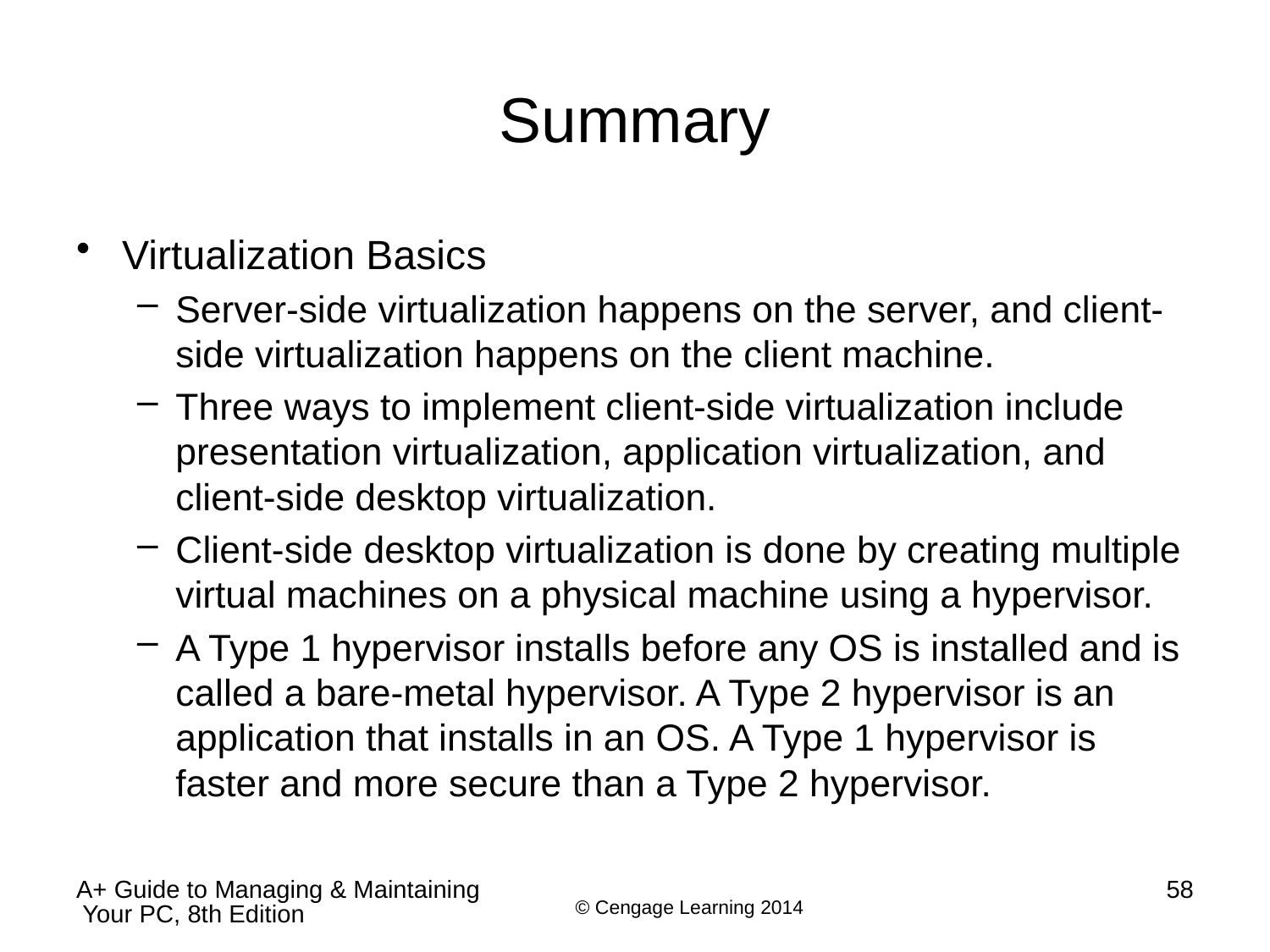

# Summary
Virtualization Basics
Server-side virtualization happens on the server, and client-side virtualization happens on the client machine.
Three ways to implement client-side virtualization include presentation virtualization, application virtualization, and client-side desktop virtualization.
Client-side desktop virtualization is done by creating multiple virtual machines on a physical machine using a hypervisor.
A Type 1 hypervisor installs before any OS is installed and is called a bare-metal hypervisor. A Type 2 hypervisor is an application that installs in an OS. A Type 1 hypervisor is faster and more secure than a Type 2 hypervisor.
A+ Guide to Managing & Maintaining Your PC, 8th Edition
58